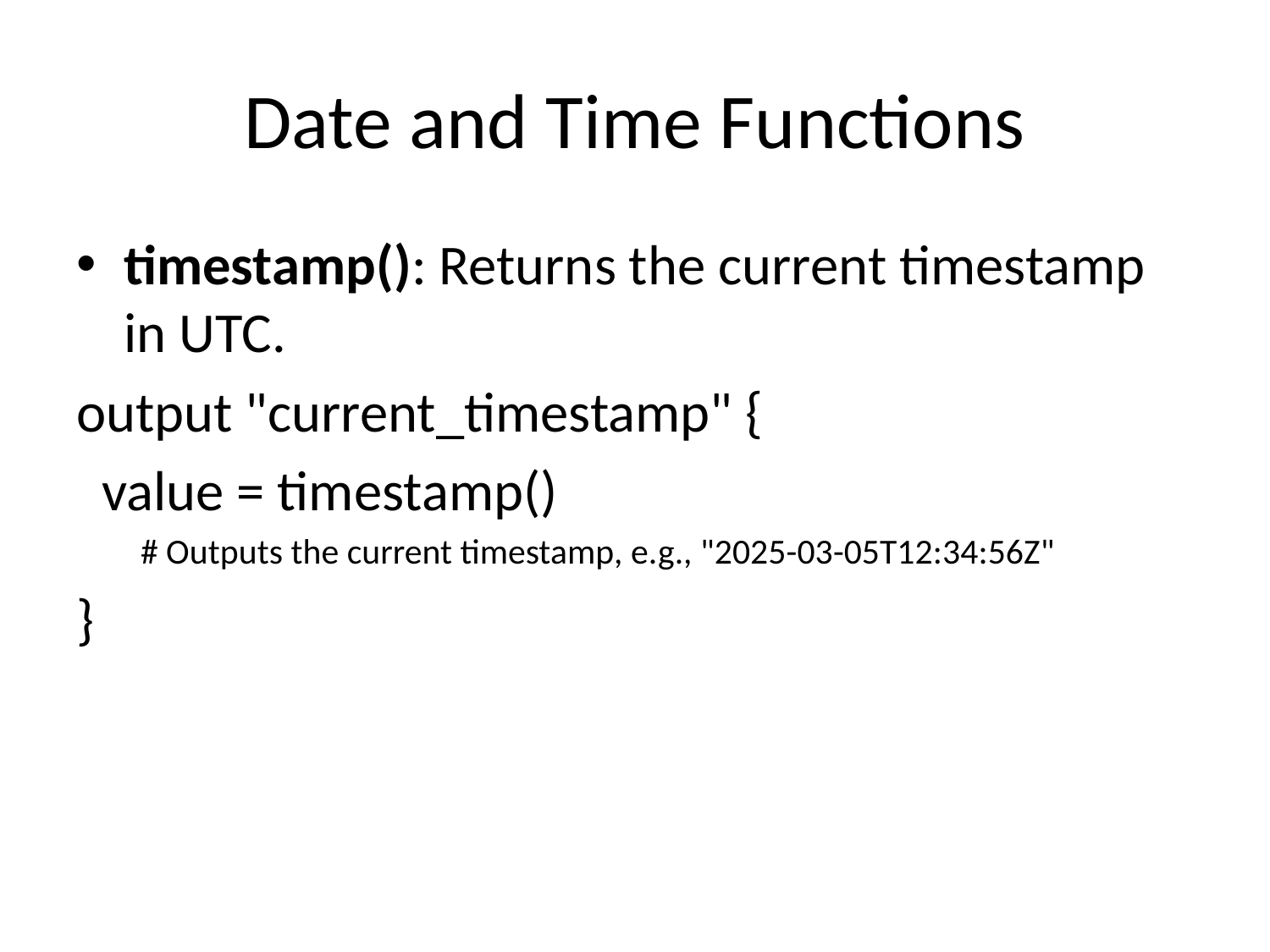

# Date and Time Functions
timestamp(): Returns the current timestamp in UTC.
output "current_timestamp" {
  value = timestamp()
        # Outputs the current timestamp, e.g., "2025-03-05T12:34:56Z"
}